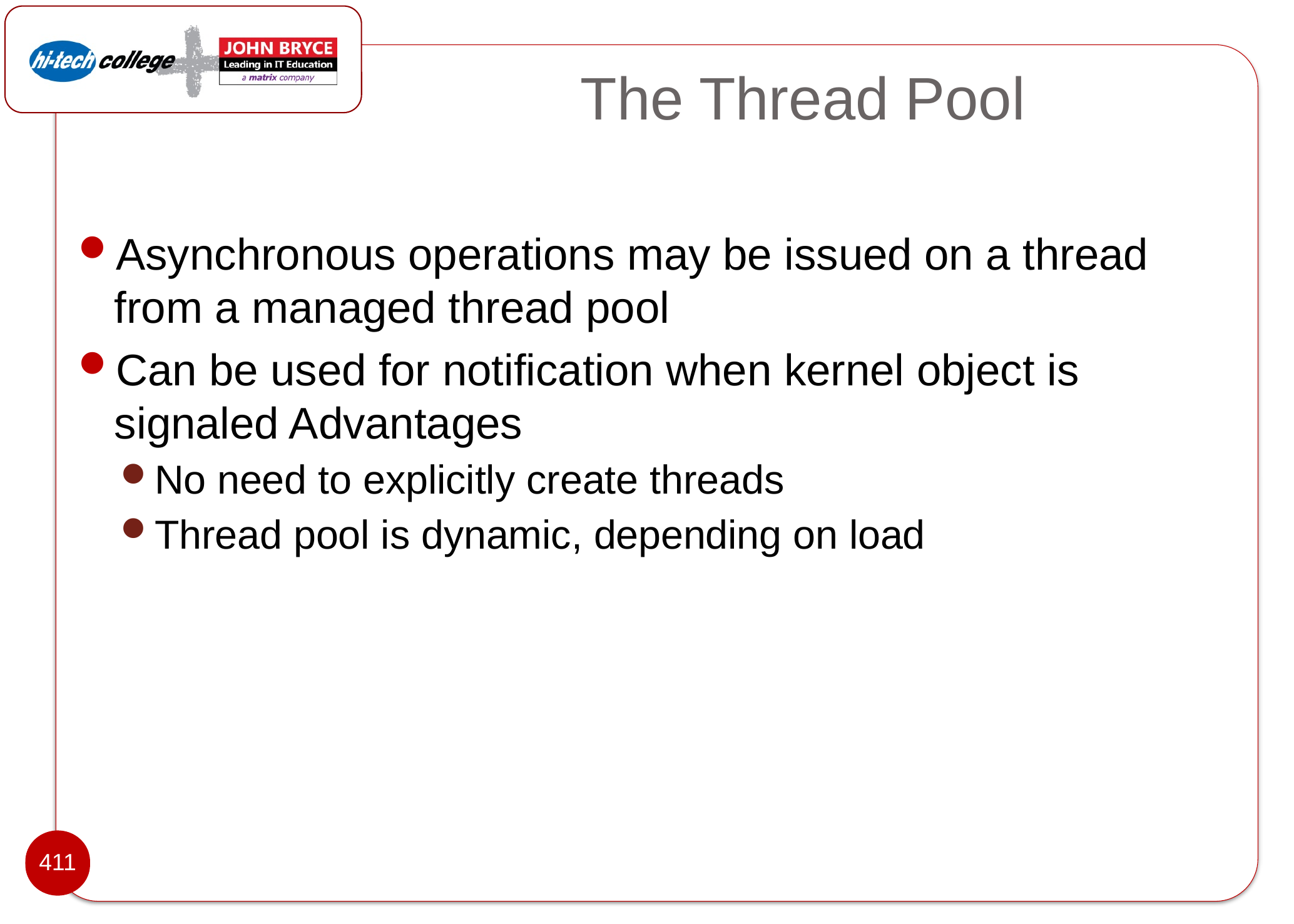

# The Thread Pool
Asynchronous operations may be issued on a thread from a managed thread pool
Can be used for notification when kernel object is signaled Advantages
No need to explicitly create threads
Thread pool is dynamic, depending on load
411